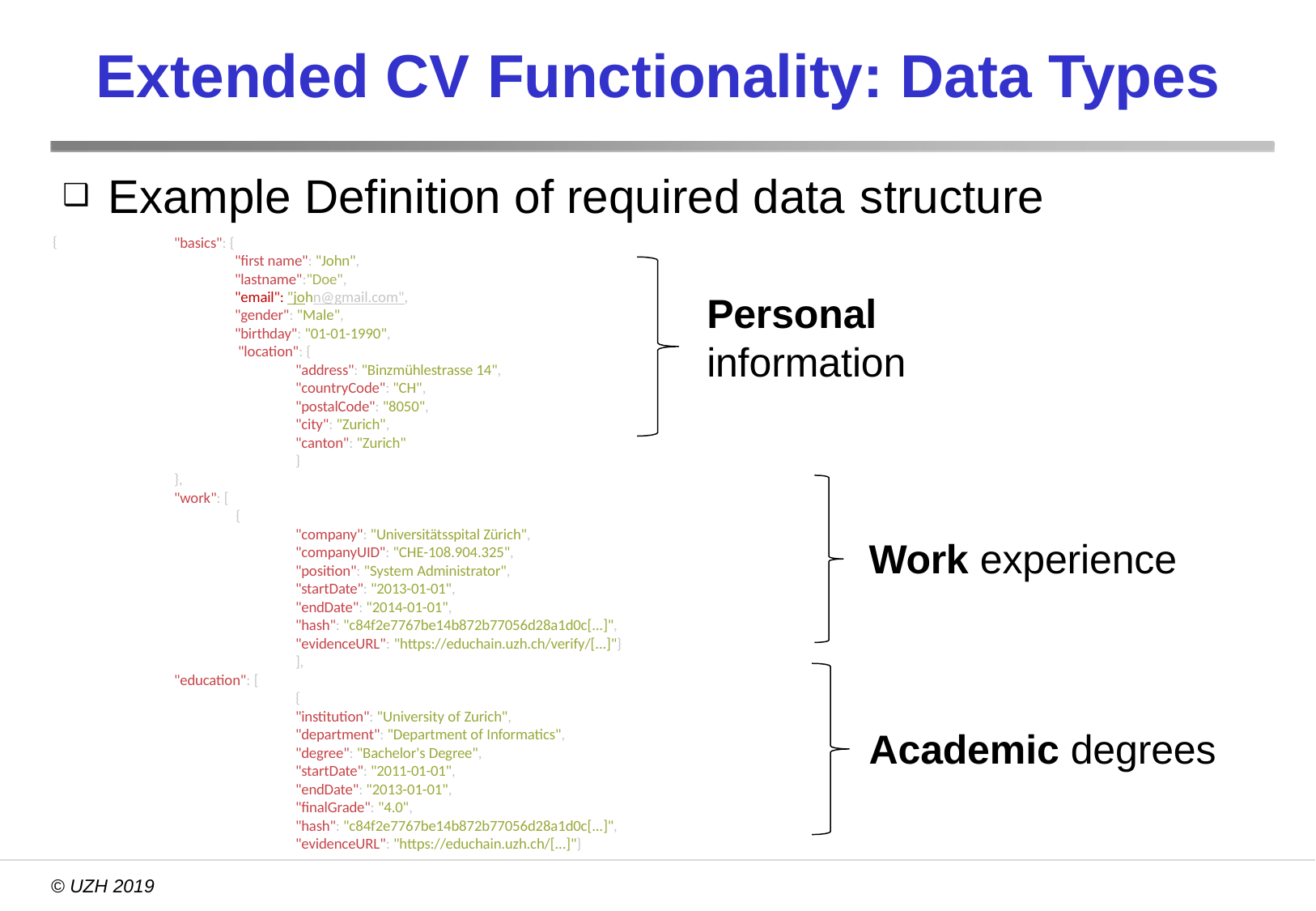

# Extended CV Functionality: Data Types
Example Definition of required data structure
"basics": {
"first name": "John",
"lastname":"Doe",
"email": "john@gmail.com",

{

Personal
information
"gender": "Male",
"birthday": "01-01-1990",  "location": {
"address": "Binzmühlestrasse 14",  "countryCode": "CH",  "postalCode": "8050",
"city": "Zurich",
"canton": "Zurich"
}
},
"work": [
{

"company": "Universitätsspital Zürich",  "companyUID": "CHE-108.904.325",
"position": "System Administrator",  "startDate": "2013-01-01",
"endDate": "2014-01-01",
"hash": "c84f2e7767be14b872b77056d28a1d0c[...]",  "evidenceURL": "https://educhain.uzh.ch/verify/[...]"}
],
Work experience

"education": [
{
"institution": "University of Zurich",  "department": "Department of Informatics",  "degree": "Bachelor's Degree",
"startDate": "2011-01-01",
"endDate": "2013-01-01",
"finalGrade": "4.0",
"hash": "c84f2e7767be14b872b77056d28a1d0c[...]",  "evidenceURL": "https://educhain.uzh.ch/[...]"}
Academic degrees

© UZH 2019